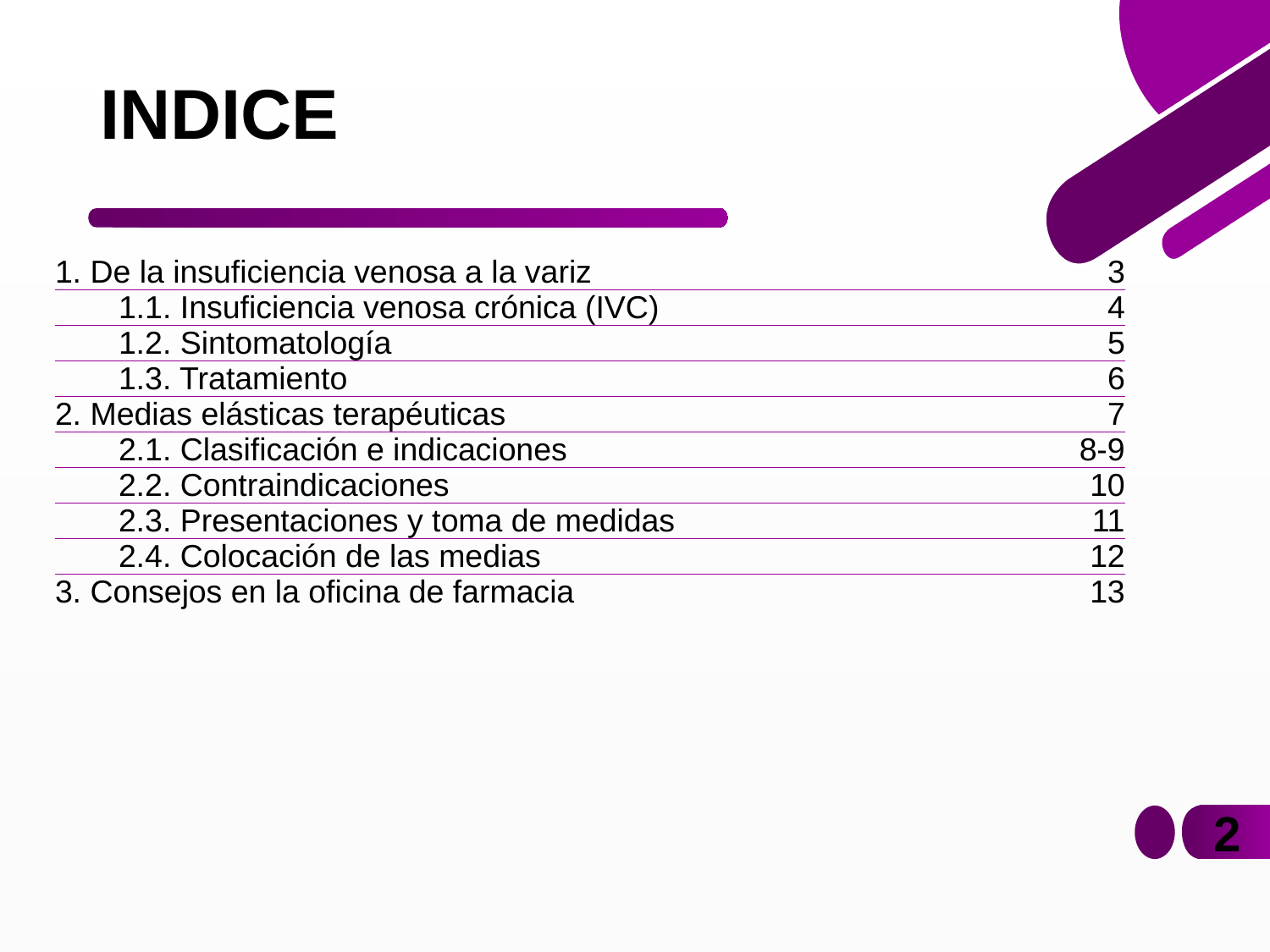

# INDICE
| 1. De la insuficiencia venosa a la variz | 3 |
| --- | --- |
| 1.1. Insuficiencia venosa crónica (IVC) | 4 |
| 1.2. Sintomatología | 5 |
| 1.3. Tratamiento | 6 |
| 2. Medias elásticas terapéuticas | 7 |
| 2.1. Clasificación e indicaciones | 8-9 |
| 2.2. Contraindicaciones | 10 |
| 2.3. Presentaciones y toma de medidas | 11 |
| 2.4. Colocación de las medias | 12 |
| 3. Consejos en la oficina de farmacia | 13 |
2